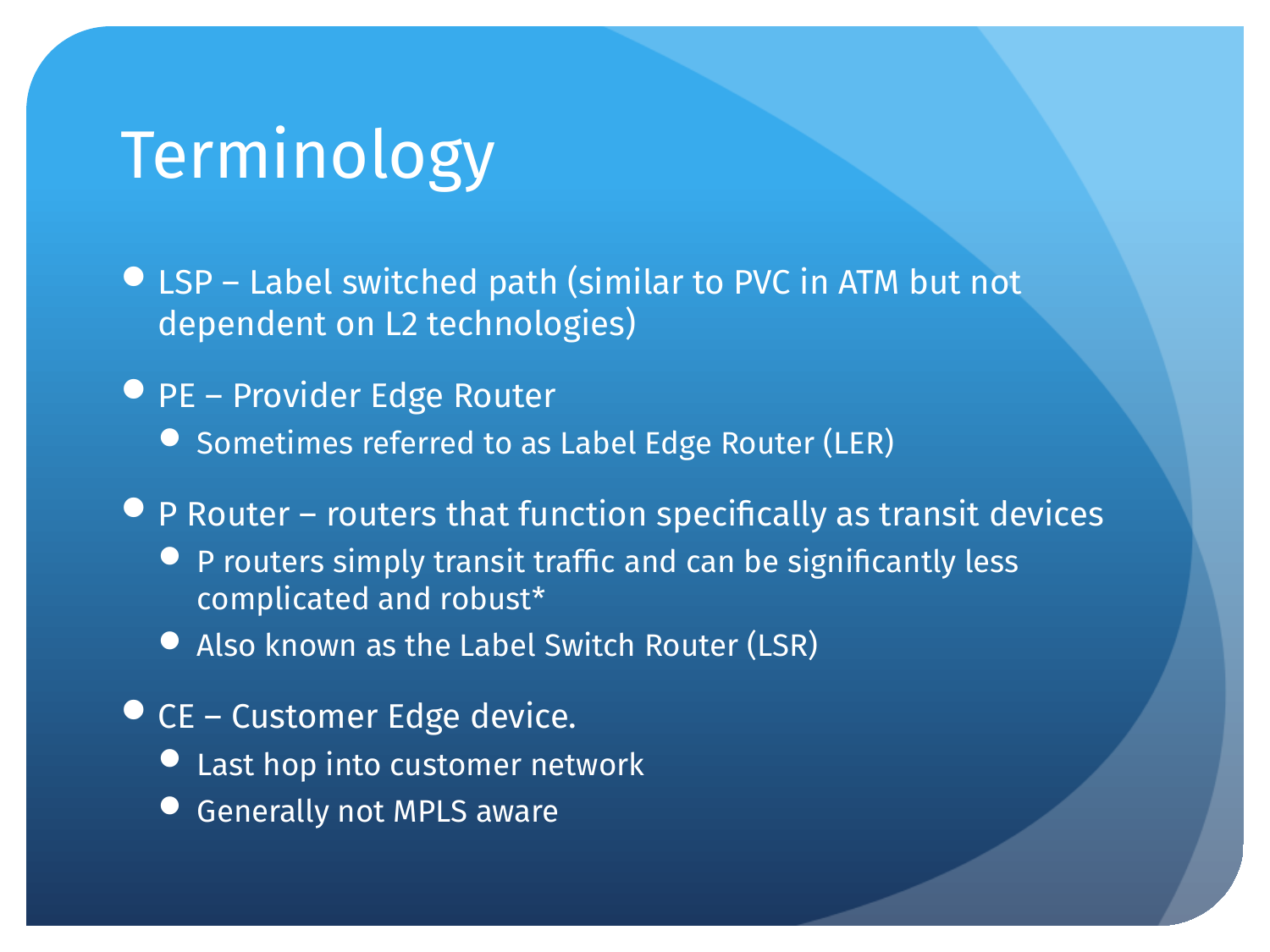

# Terminology
LSP – Label switched path (similar to PVC in ATM but not dependent on L2 technologies)
PE – Provider Edge Router
Sometimes referred to as Label Edge Router (LER)
P Router – routers that function specifically as transit devices
P routers simply transit traffic and can be significantly less complicated and robust*
Also known as the Label Switch Router (LSR)
CE – Customer Edge device.
Last hop into customer network
Generally not MPLS aware